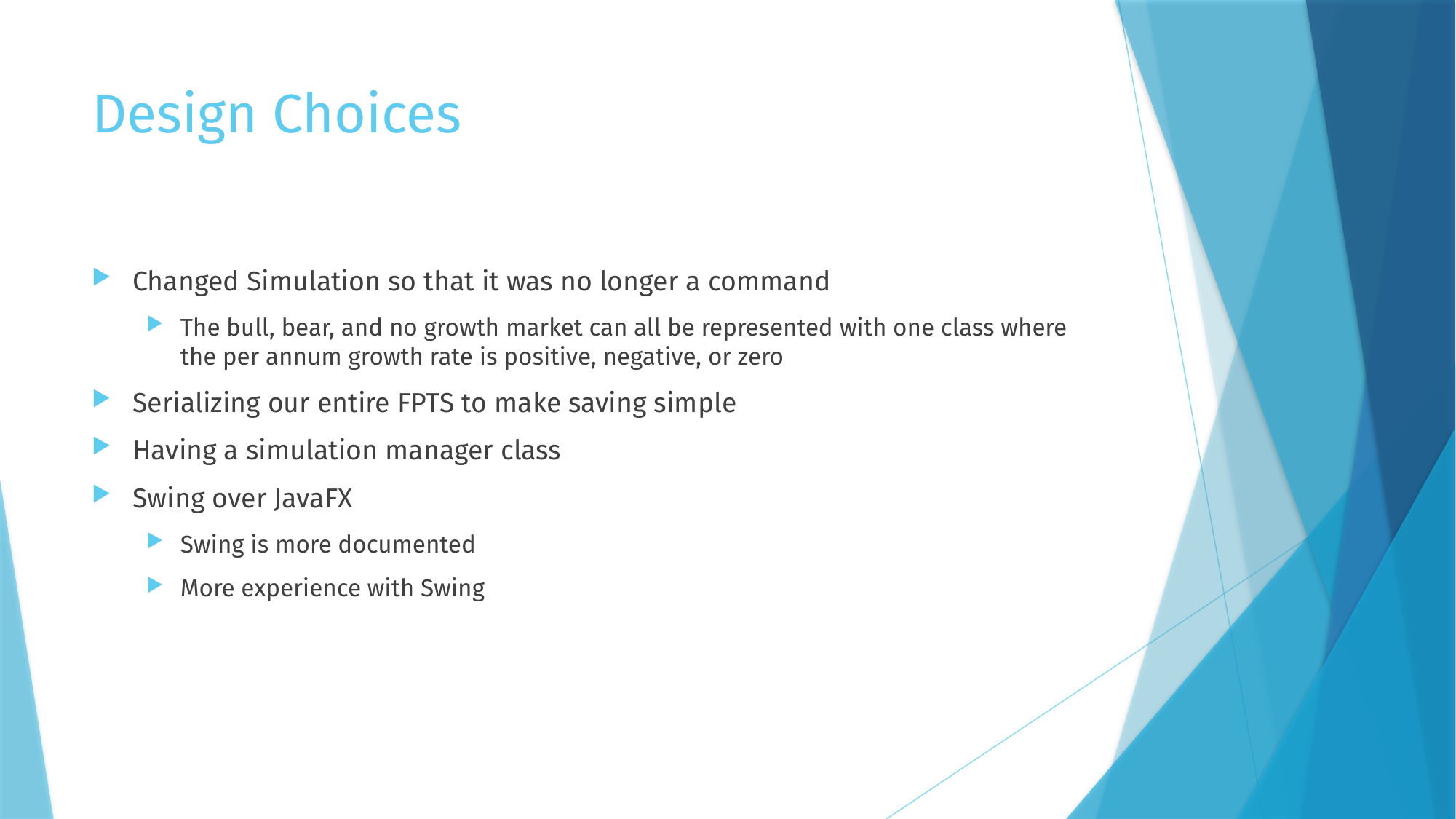

# Design Choices
Changed Simulation so that it was no longer a command
The bull, bear, and no growth market can all be represented with one class where the per annum growth rate is positive, negative, or zero
Serializing our entire FPTS to make saving simple
Having a simulation manager class
Swing over JavaFX
Swing is more documented
More experience with Swing